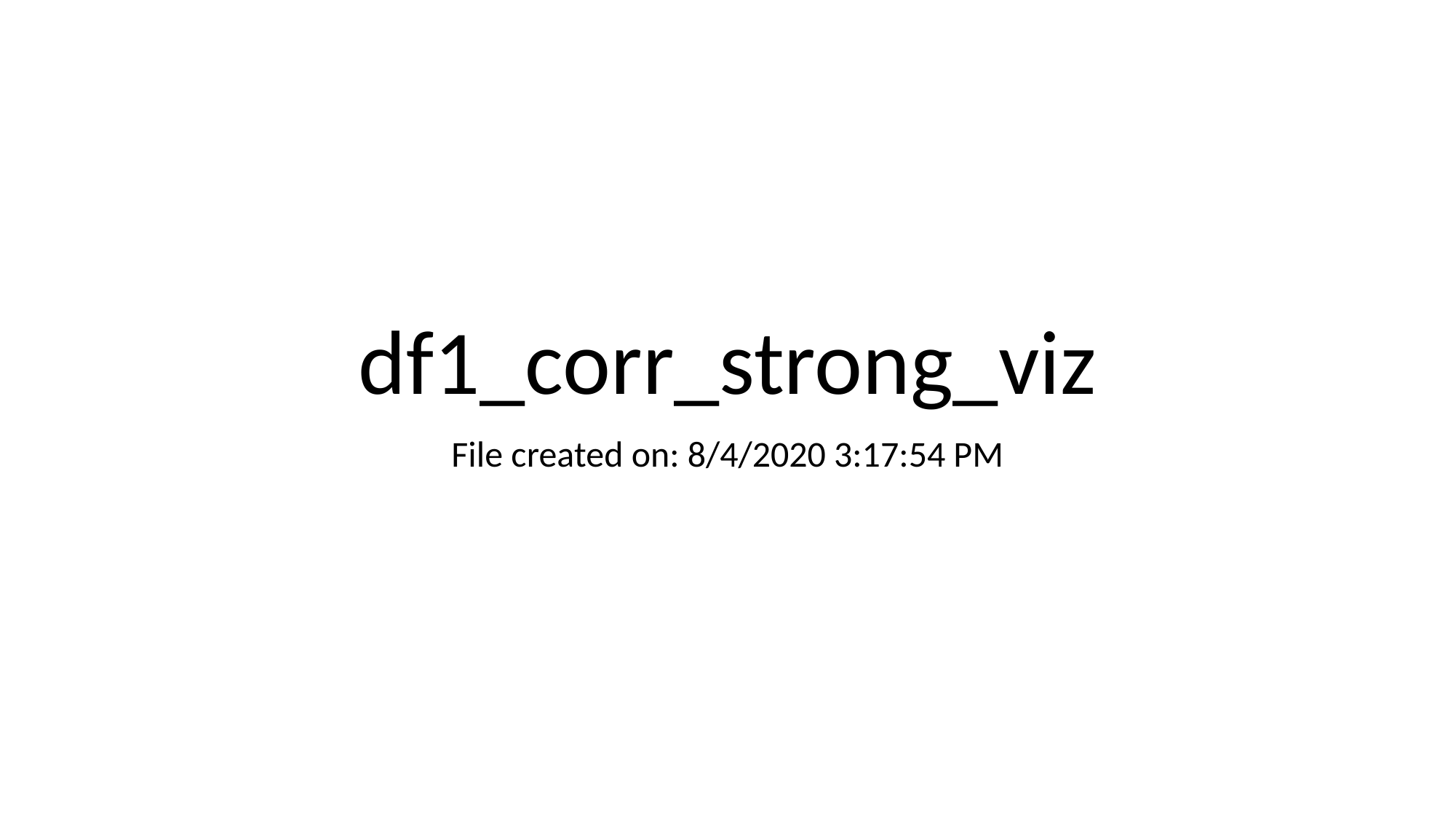

# df1_corr_strong_viz
File created on: 8/4/2020 3:17:54 PM